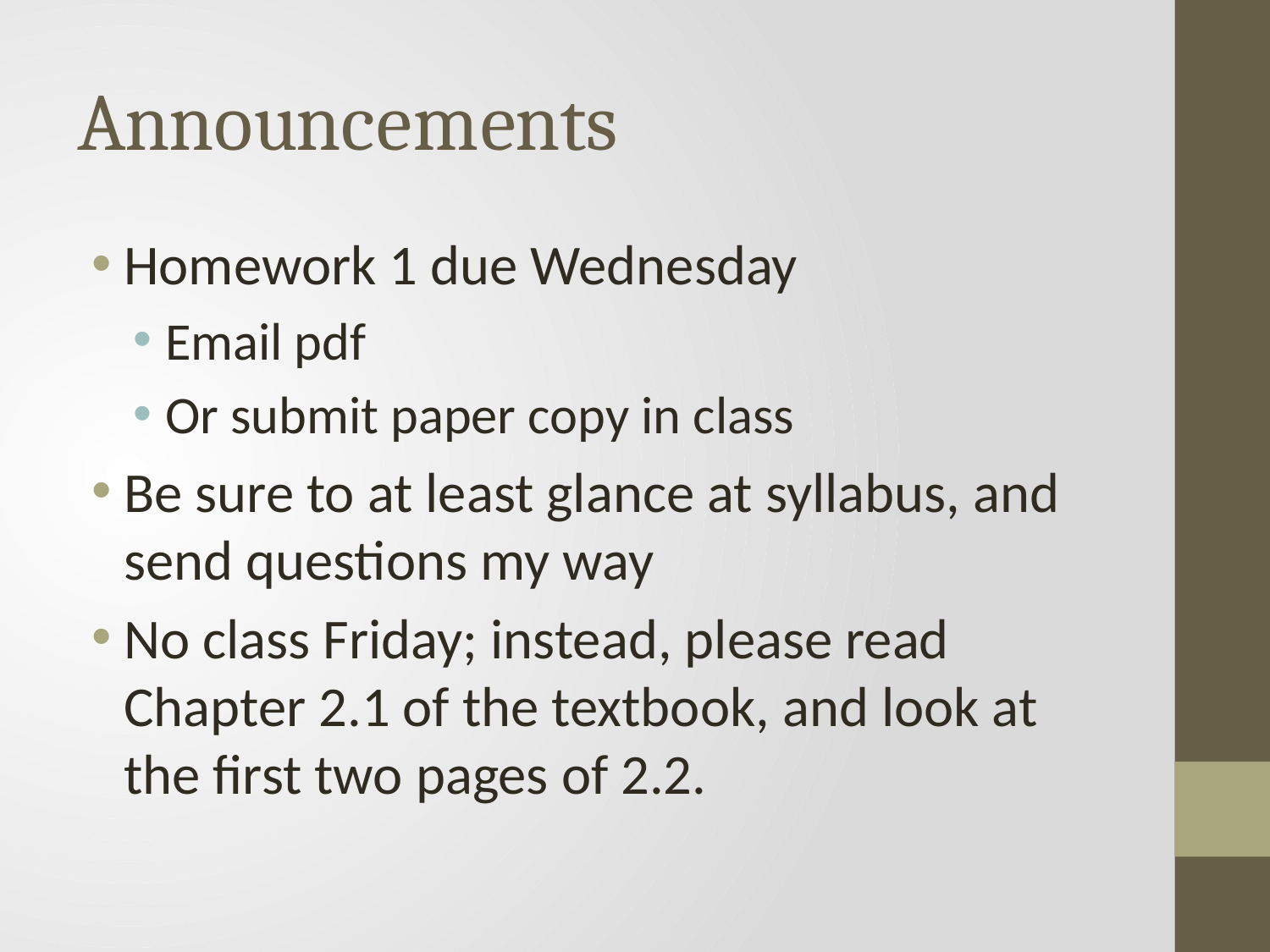

# Announcements
Homework 1 due Wednesday
Email pdf
Or submit paper copy in class
Be sure to at least glance at syllabus, and send questions my way
No class Friday; instead, please read Chapter 2.1 of the textbook, and look at the first two pages of 2.2.